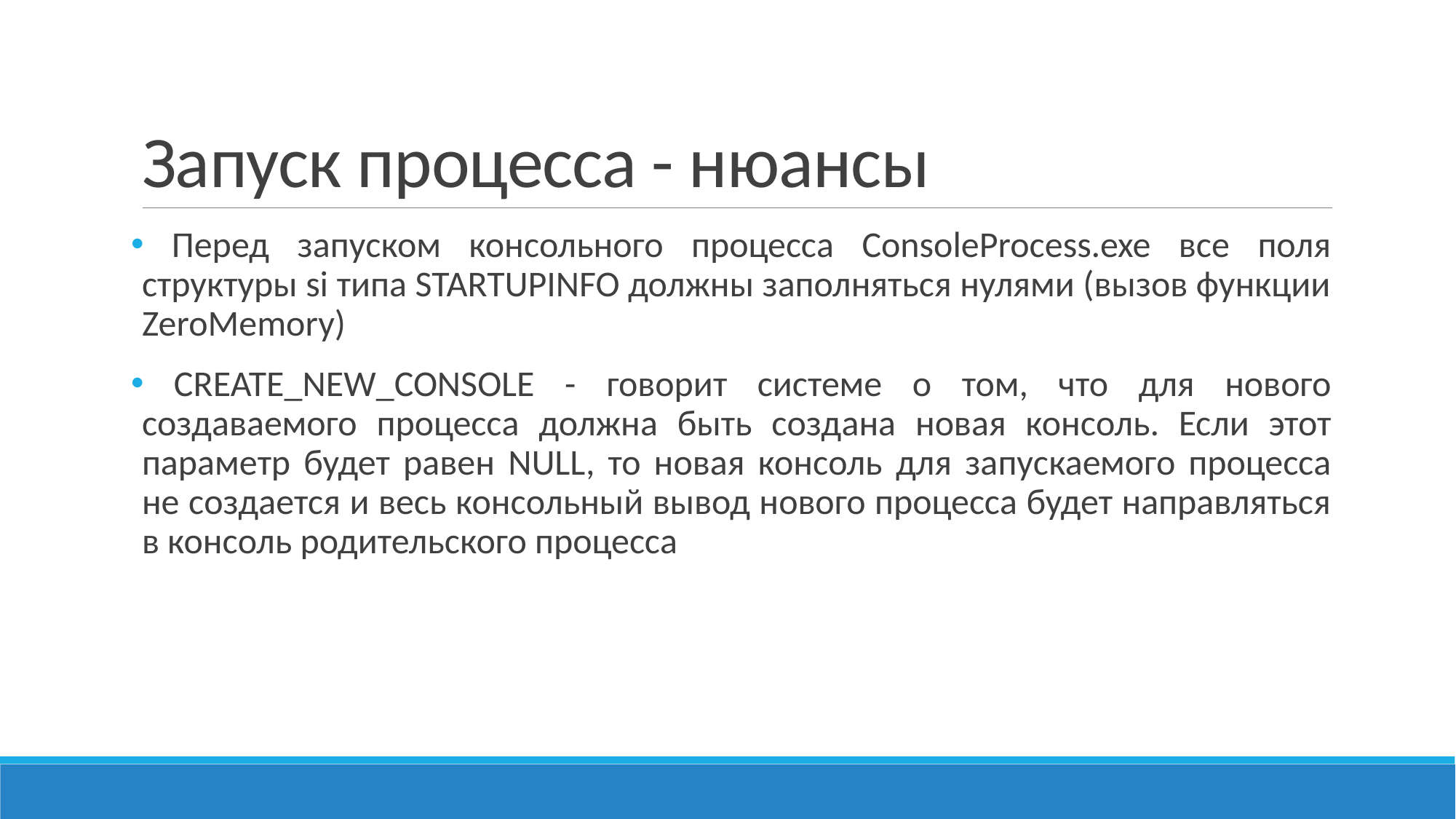

# Запуск процесса - нюансы
 Перед запуском консольного процесса ConsoleProcess.exe все поля структуры si типа STARTUPINFO должны заполняться нулями (вызов функции ZeroMemory)
 CREATE_NEW_CONSOLE - говорит системе о том, что для нового создаваемого процесса должна быть создана новая консоль. Если этот параметр будет равен NULL, то новая консоль для запускаемого процесса не создается и весь консольный вывод нового процесса будет направляться в консоль родительского процесса